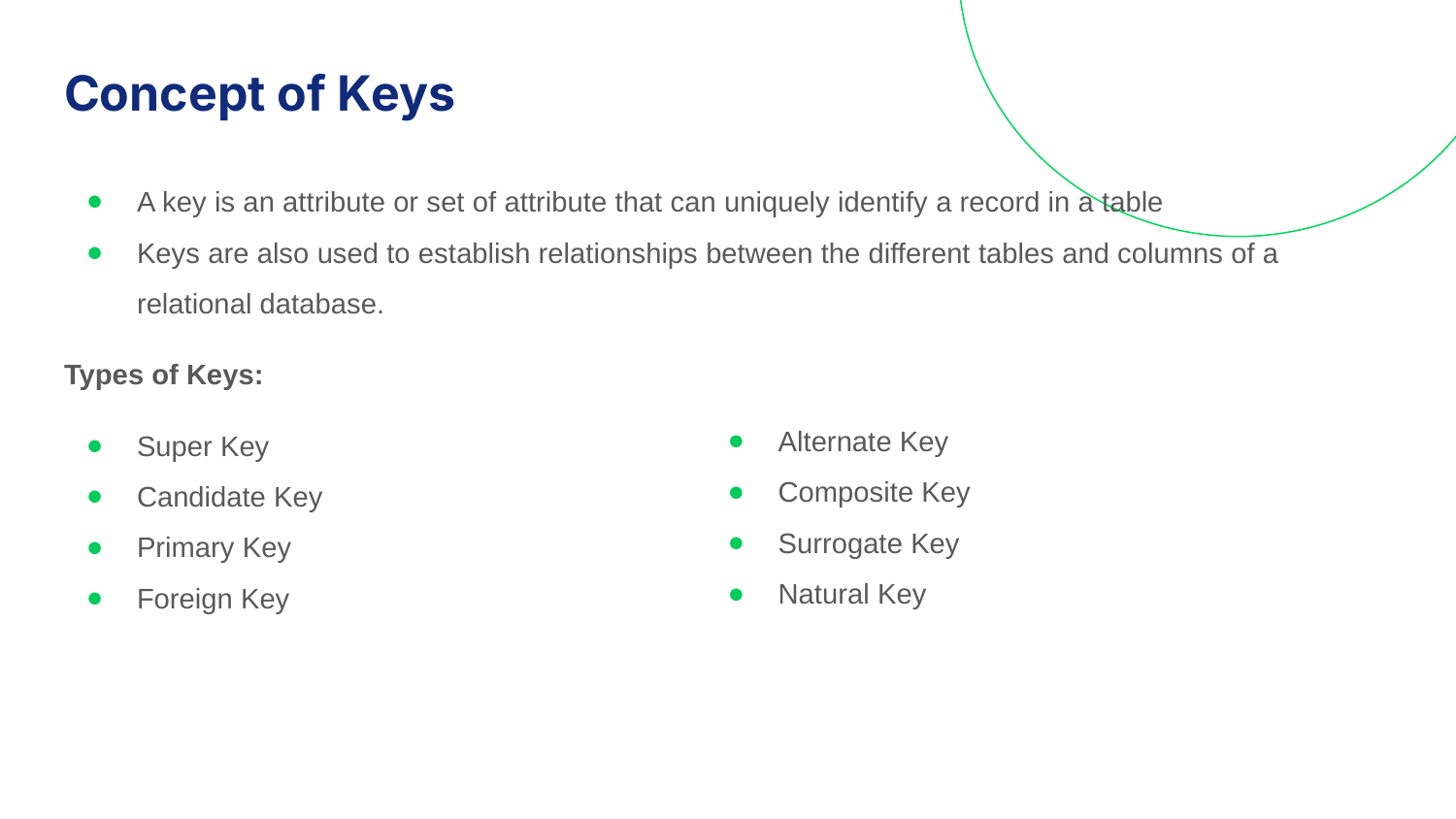

# Concept of Keys
A key is an attribute or set of attribute that can uniquely identify a record in a table
Keys are also used to establish relationships between the different tables and columns of a relational database.
Types of Keys:
Super Key
Candidate Key
Primary Key
Foreign Key

Alternate Key
Composite Key
Surrogate Key
Natural Key